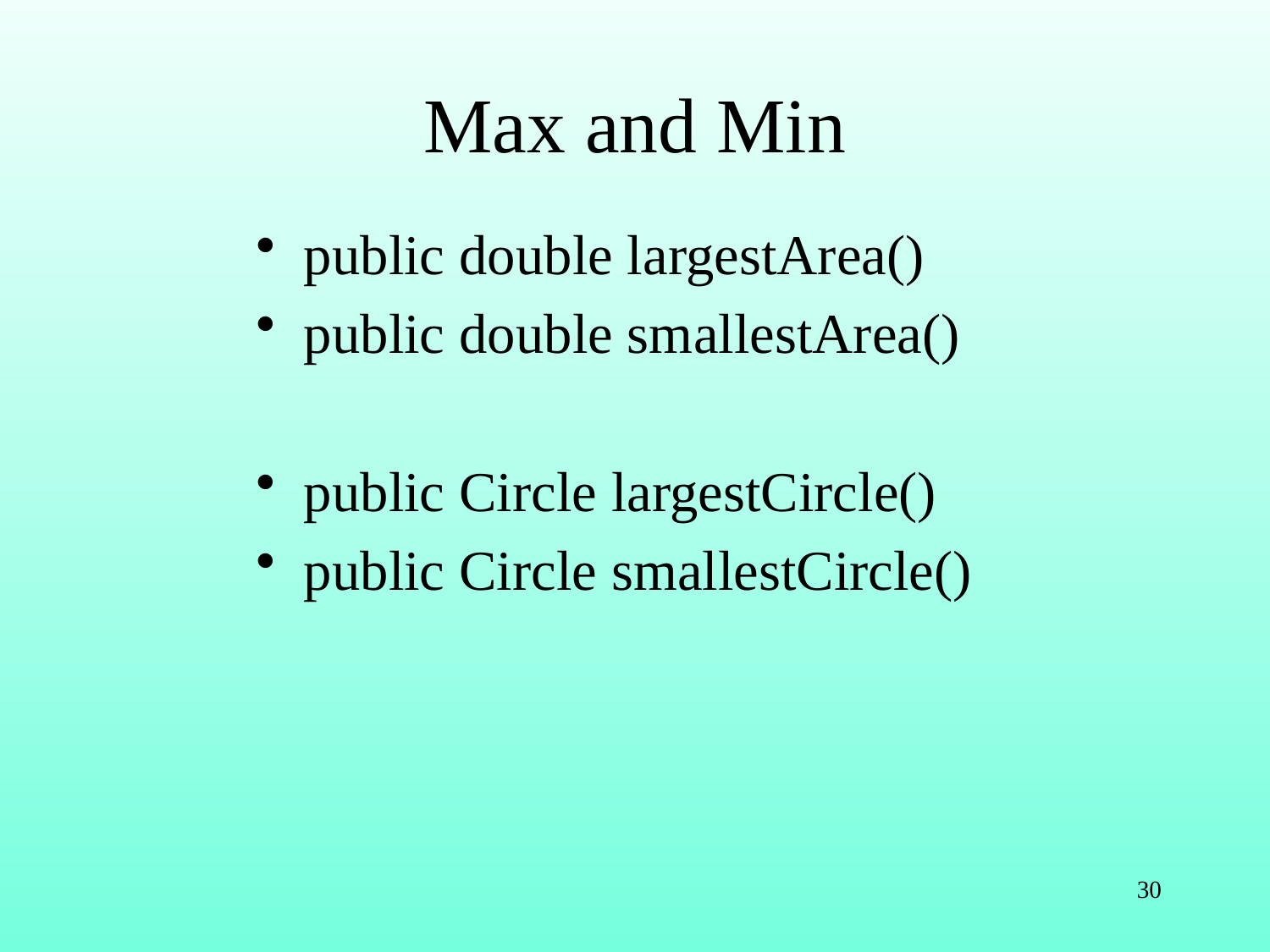

# Max and Min
public double largestArea()
public double smallestArea()

public Circle largestCircle()
public Circle smallestCircle()

30